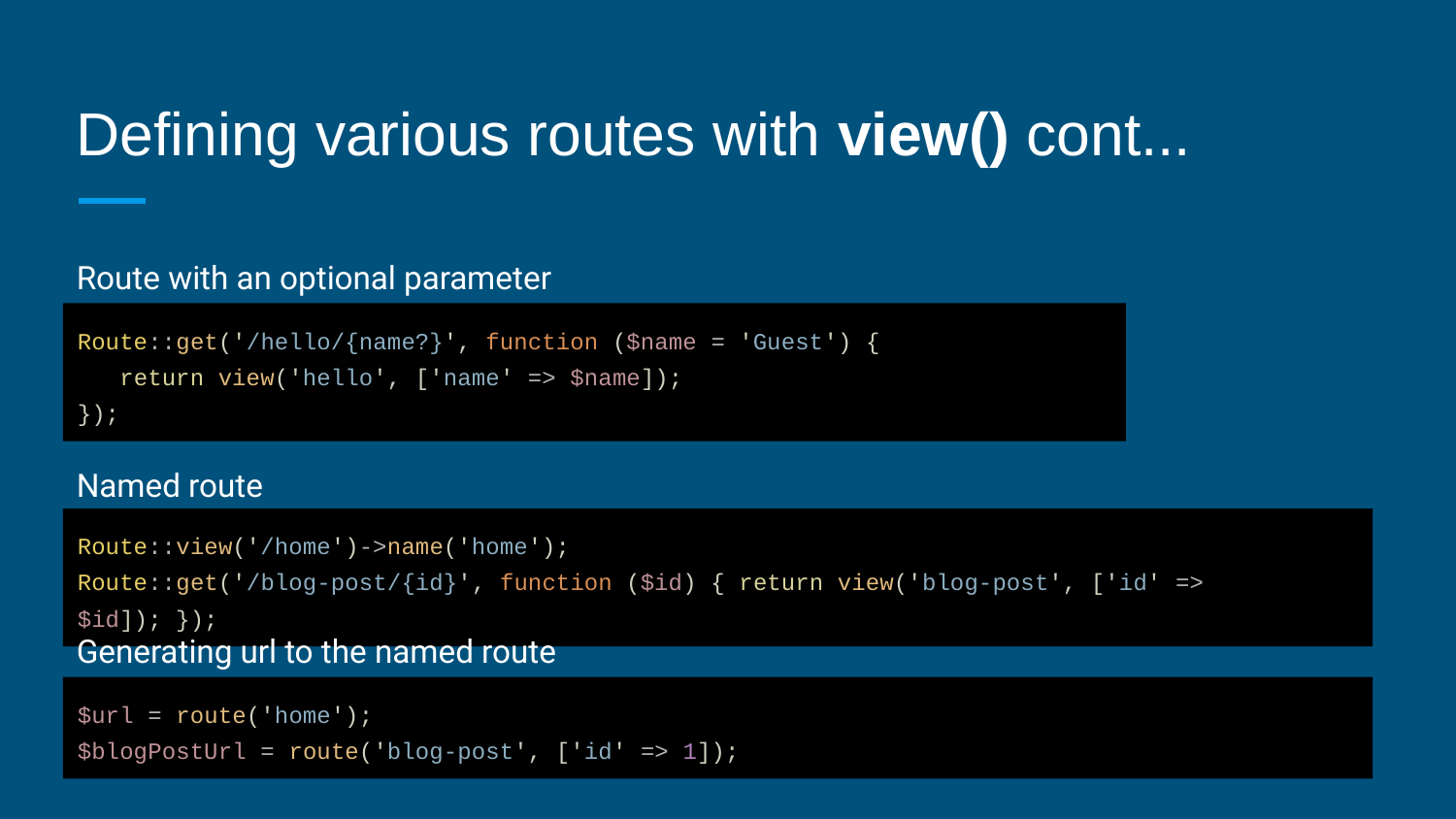

# Defining various routes with view() cont...
Route with an optional parameter
Route::get('/hello/{name?}', function ($name = 'Guest') {
   return view('hello', ['name' => $name]);
});
Named route
Route::view('/home')->name('home');
Route::get('/blog-post/{id}', function ($id) { return view('blog-post', ['id' => $id]); });
Generating url to the named route
$url = route('home');
$blogPostUrl = route('blog-post', ['id' => 1]);